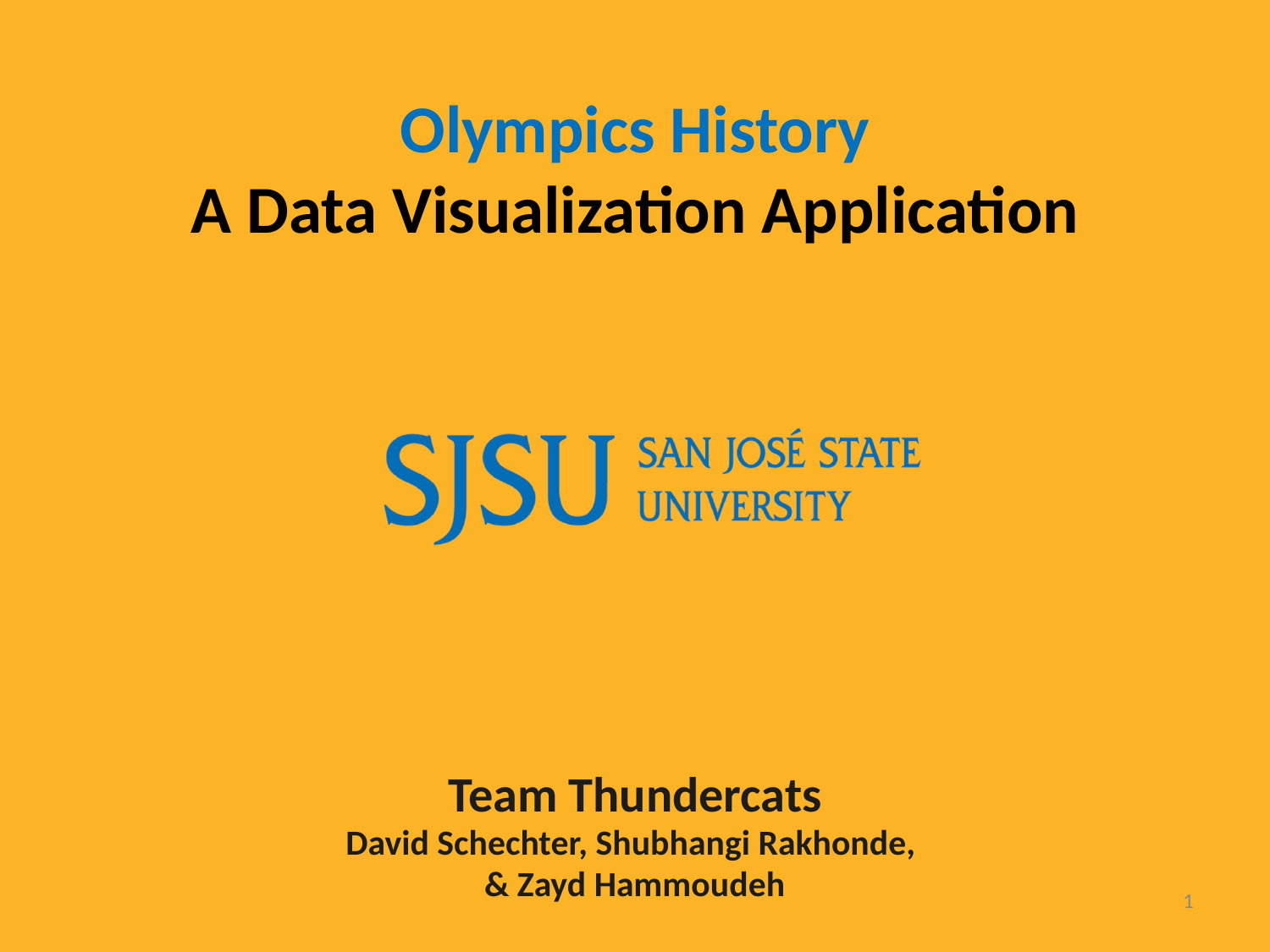

Olympics History
A Data Visualization Application
Team Thundercats
David Schechter, Shubhangi Rakhonde,
& Zayd Hammoudeh
1